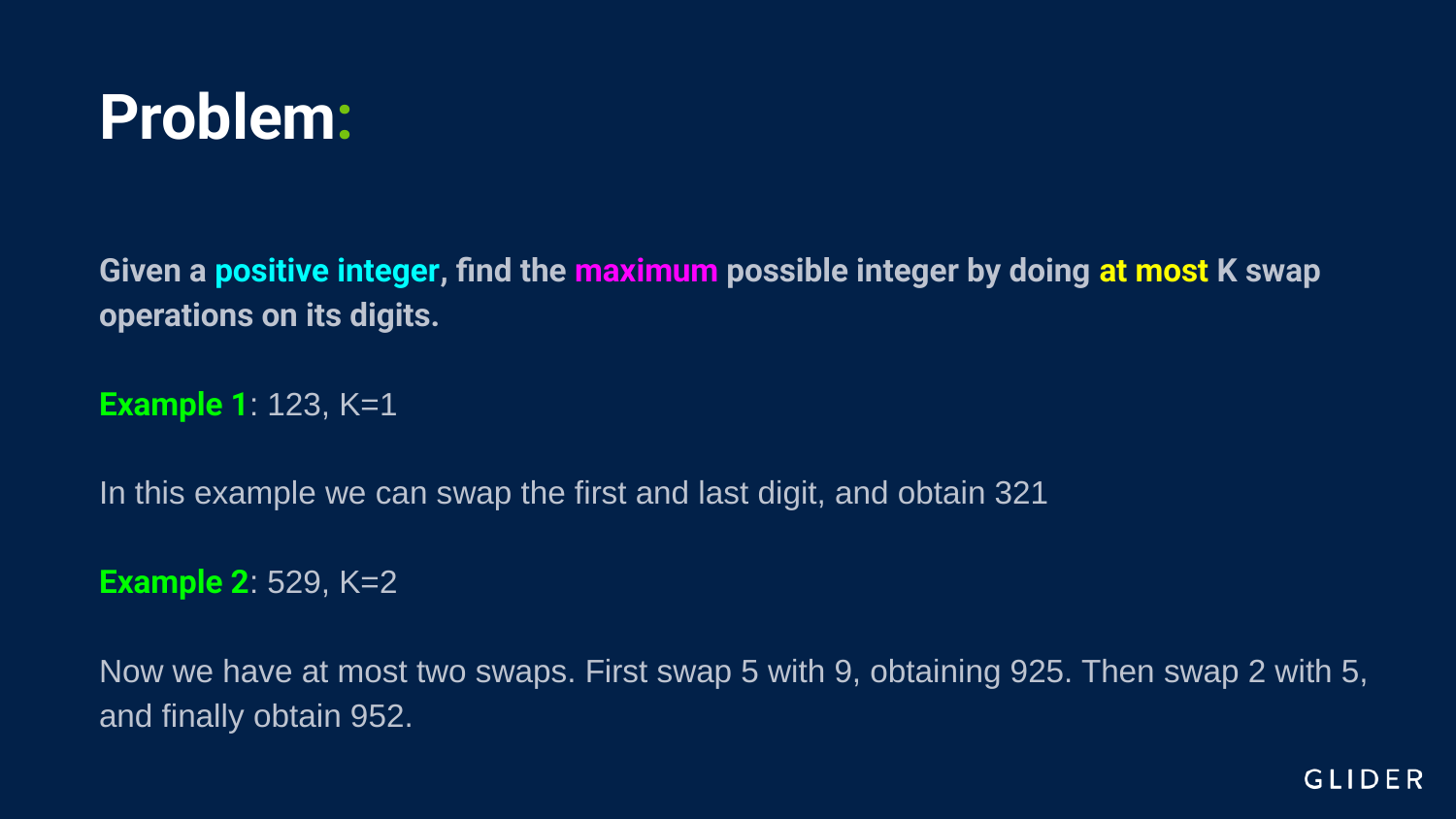

# Problem:
Given a positive integer, find the maximum possible integer by doing at most K swap operations on its digits.

Example 1: 123, K=1

In this example we can swap the first and last digit, and obtain 321

Example 2: 529, K=2

Now we have at most two swaps. First swap 5 with 9, obtaining 925. Then swap 2 with 5, and finally obtain 952.